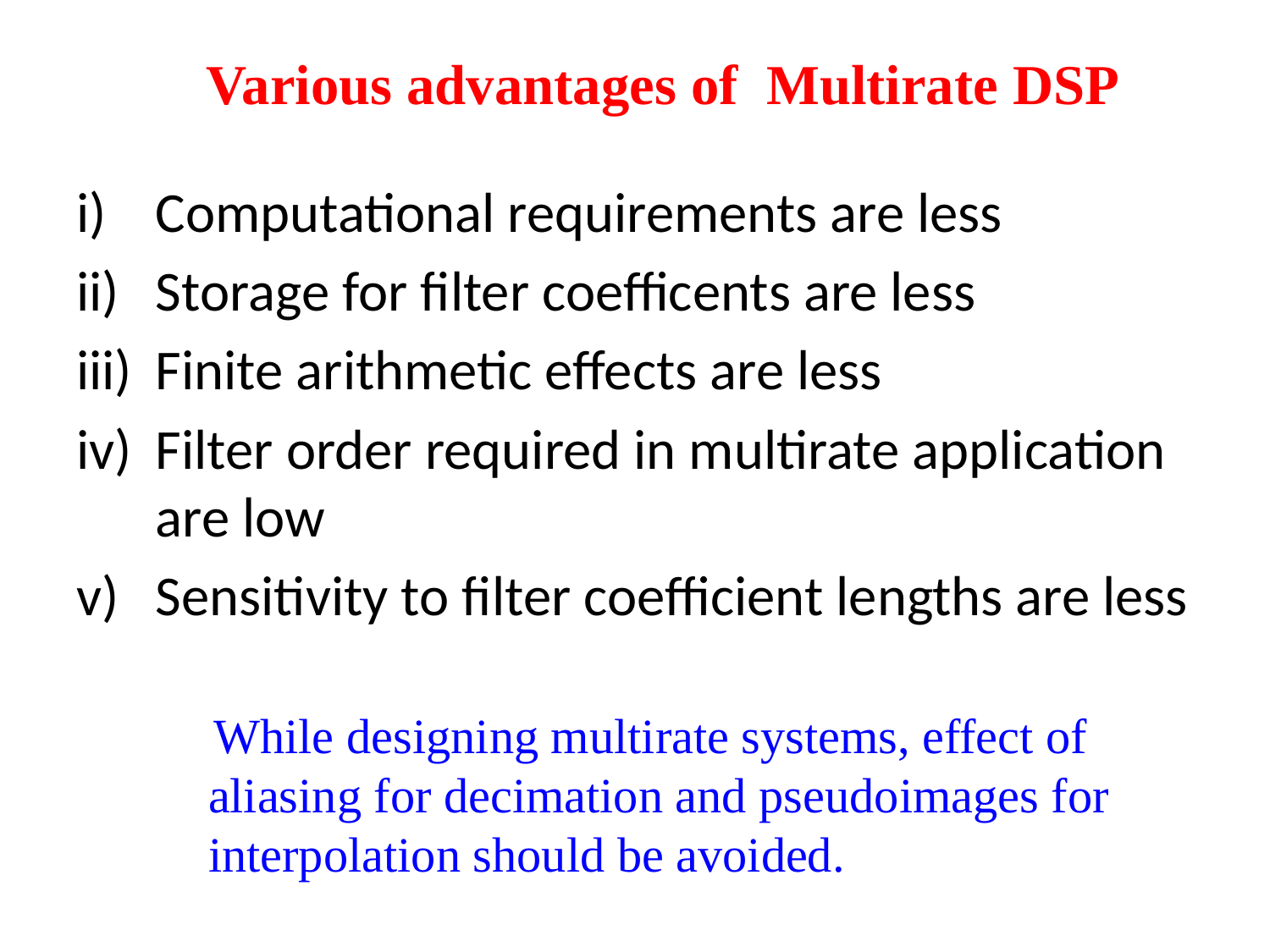

Various advantages of  Multirate DSP
Computational requirements are less
Storage for filter coefficents are less
Finite arithmetic effects are less
Filter order required in multirate application are low
Sensitivity to filter coefficient lengths are less
        While designing multirate systems, effect of aliasing for decimation and pseudoimages for interpolation should be avoided.